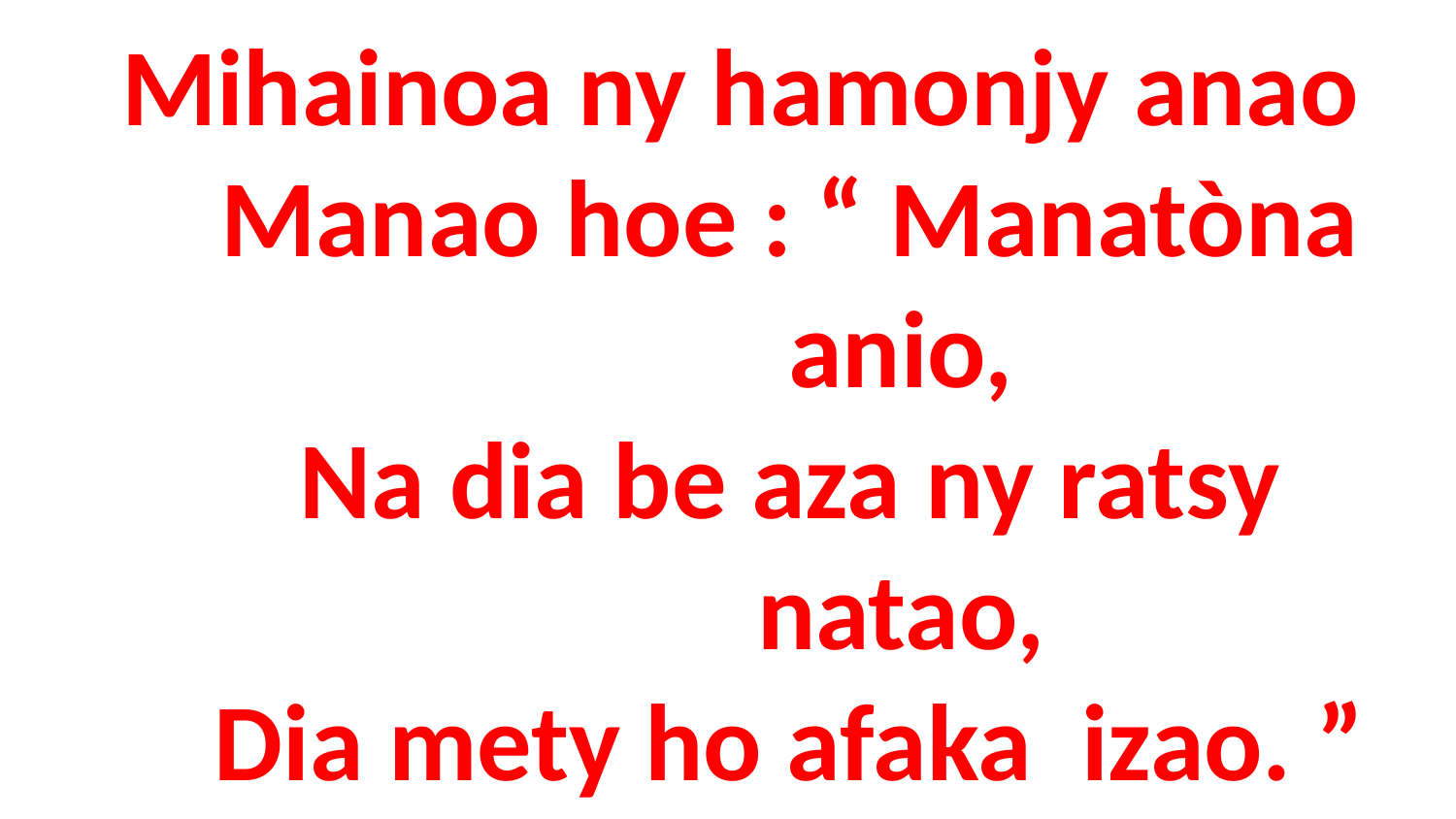

# Mihainoa ny hamonjy anao Manao hoe : “ Manatòna anio, Na dia be aza ny ratsy natao, Dia mety ho afaka  izao. ”